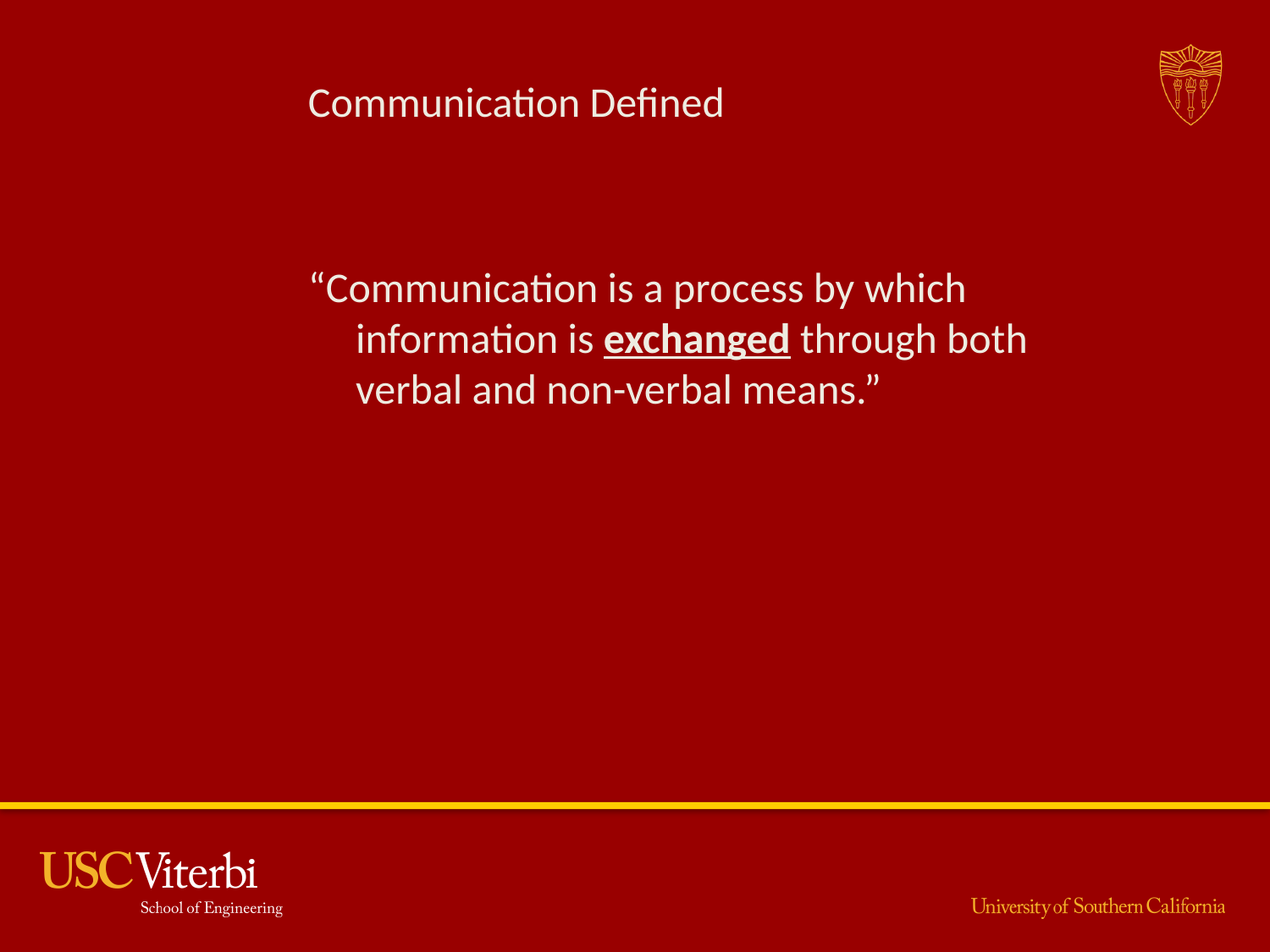

# Communication Defined
“Communication is a process by which information is exchanged through both verbal and non-verbal means.”